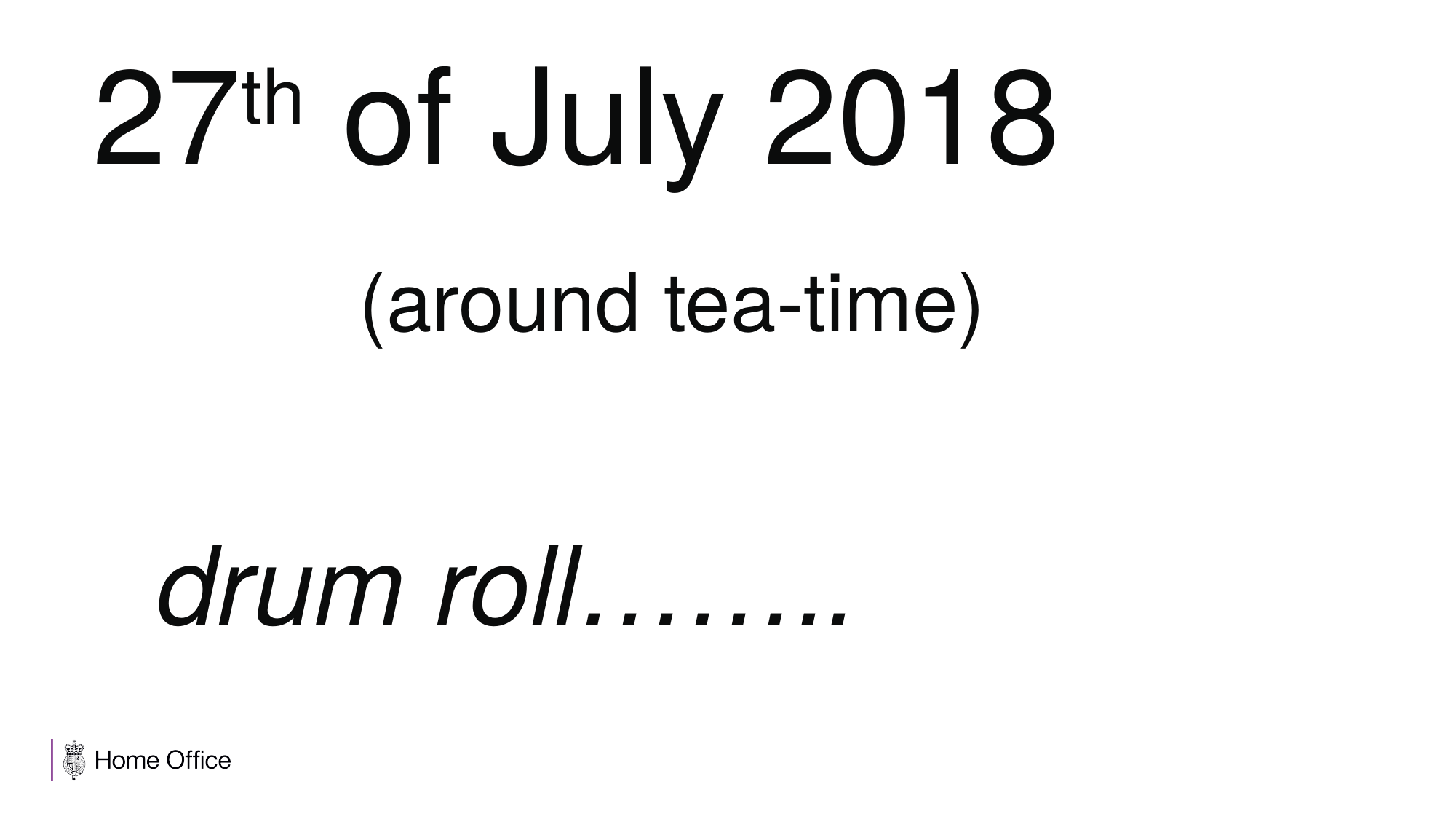

27th of July 2018
(around tea-time)
drum roll……..